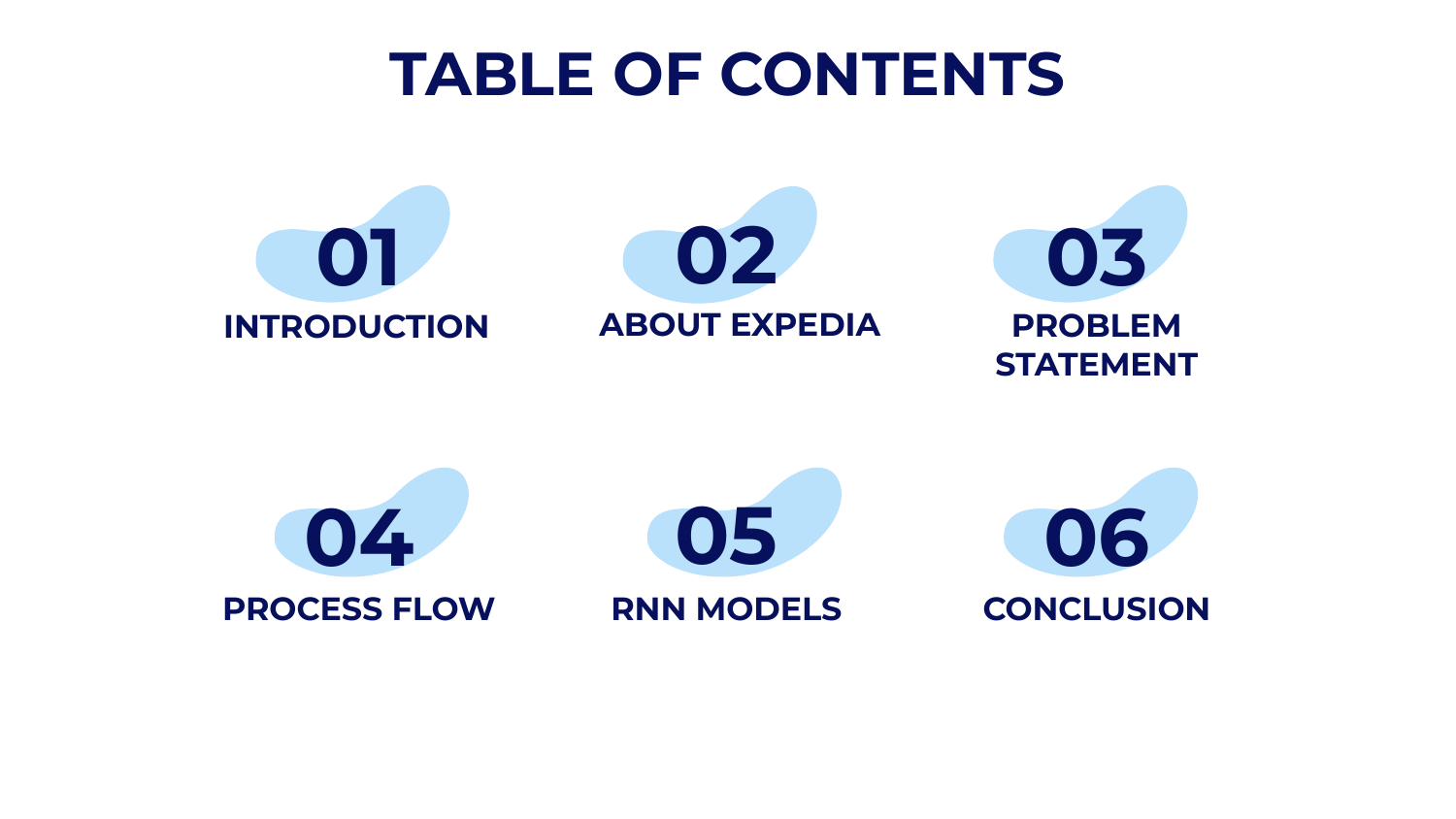

# TABLE OF CONTENTS
02
01
03
ABOUT EXPEDIA
PROBLEM STATEMENT
INTRODUCTION
05
04
06
CONCLUSION
PROCESS FLOW
RNN MODELS